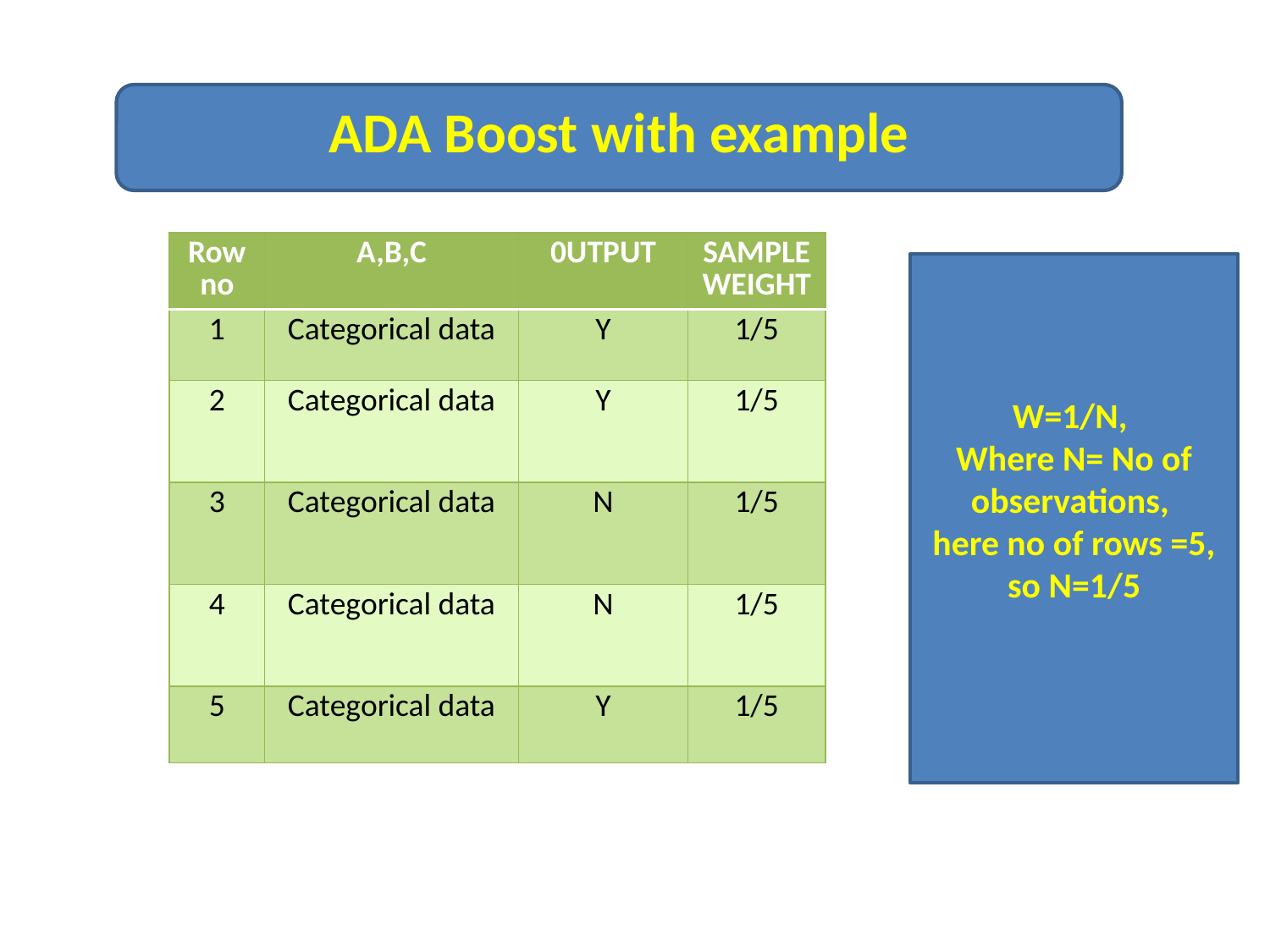

ADA Boost with example

| Row no | A,B,C | 0UTPUT | SAMPLE WEIGHT |
| --- | --- | --- | --- |
| 1 | Categorical data | Y | 1/5 |
| 2 | Categorical data | Y | 1/5 |
| 3 | Categorical data | N | 1/5 |
| 4 | Categorical data | N | 1/5 |
| 5 | Categorical data | Y | 1/5 |
W=1/N,
Where N= No of observations,
here no of rows =5, so N=1/5